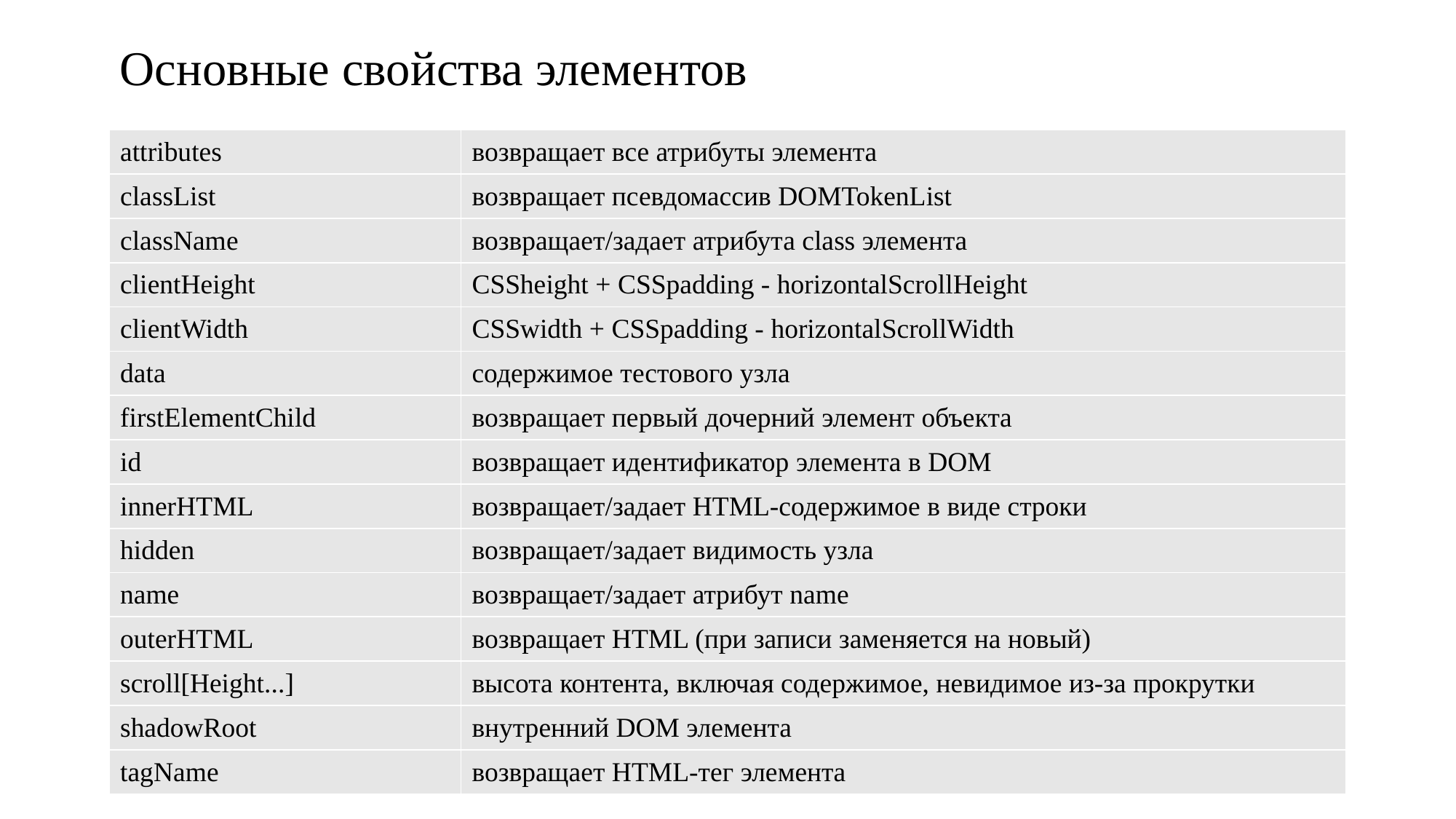

# Основные свойства элементов
| attributes | возвращает все атрибуты элемента |
| --- | --- |
| classList | возвращает псевдомассив DOMTokenList |
| className | возвращает/задает атрибута class элемента |
| clientHeight | CSSheight + CSSpadding - horizontalScrollHeight |
| clientWidth | CSSwidth + CSSpadding - horizontalScrollWidth |
| data | содержимое тестового узла |
| firstElementChild | возвращает первый дочерний элемент объекта |
| id | возвращает идентификатор элемента в DOM |
| innerHTML | возвращает/задает HTML-содержимое в виде строки |
| hidden | возвращает/задает видимость узла |
| name | возвращает/задает атрибут name |
| outerHTML | возвращает HTML (при записи заменяется на новый) |
| scroll[Height...] | высота контента, включая содержимое, невидимое из-за прокрутки |
| shadowRoot | внутренний DOM элемента |
| tagName | возвращает HTML-тег элемента |